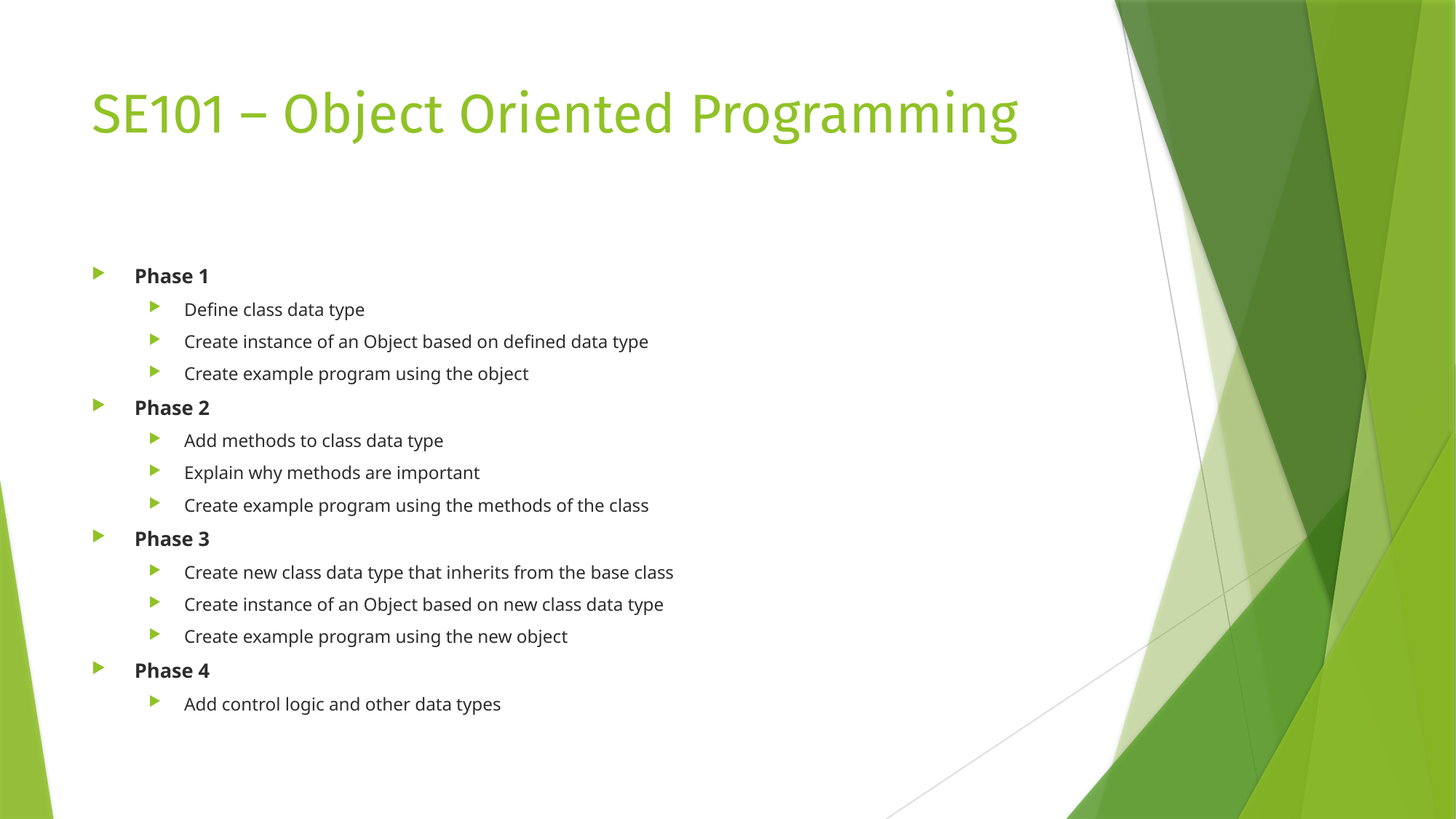

# SE101 – Object Oriented Programming
Phase 1
Define class data type
Create instance of an Object based on defined data type
Create example program using the object
Phase 2
Add methods to class data type
Explain why methods are important
Create example program using the methods of the class
Phase 3
Create new class data type that inherits from the base class
Create instance of an Object based on new class data type
Create example program using the new object
Phase 4
Add control logic and other data types